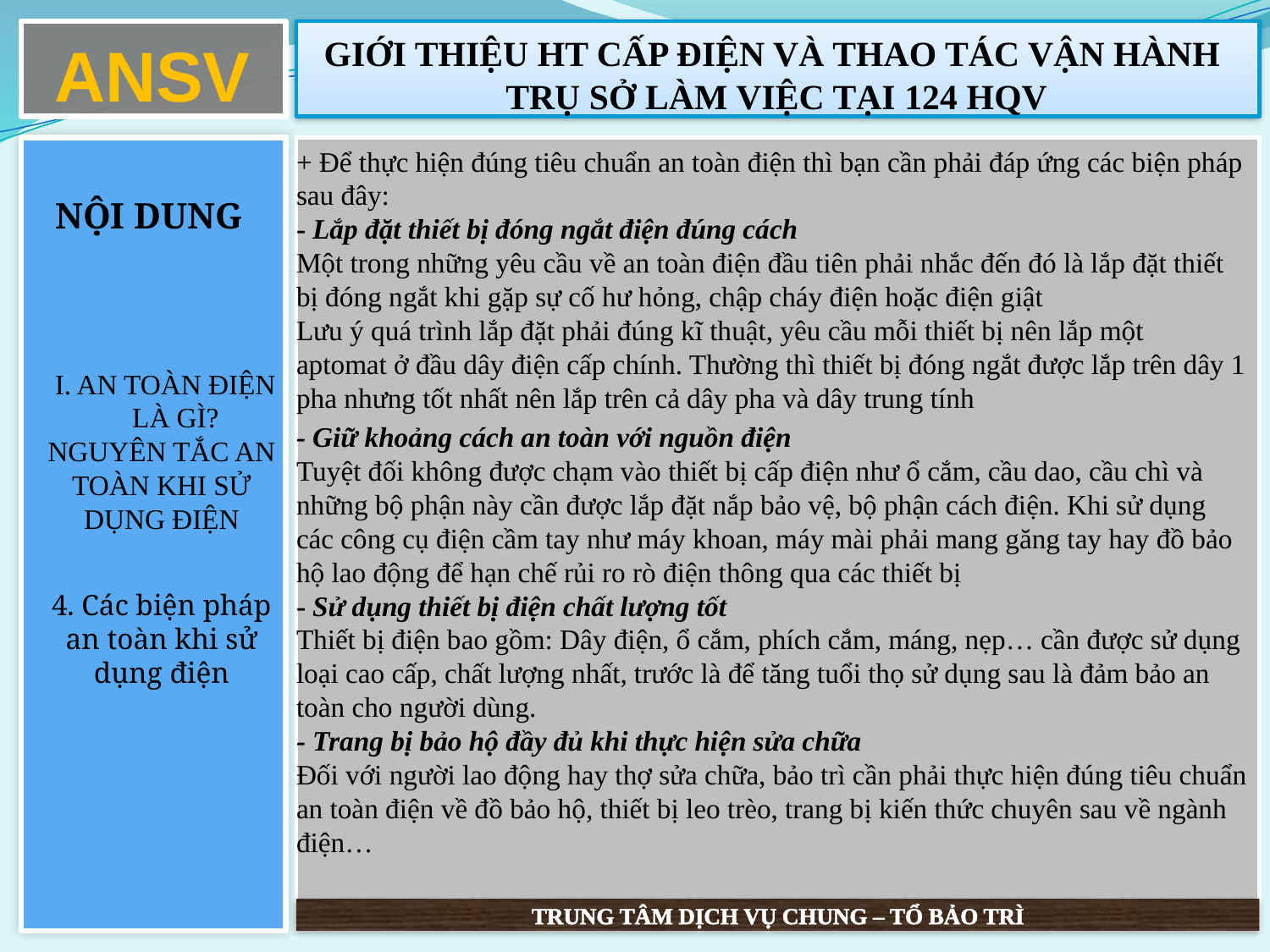

ANSV
# GIỚI THIỆU HT CẤP ĐIỆN VÀ THAO TÁC VẬN HÀNH TRỤ SỞ LÀM VIỆC TẠI 124 HQV

NỘI DUNG

 I. AN TOÀN ĐIỆN     LÀ GÌ? NGUYÊN TẮC AN TOÀN KHI SỬ DỤNG ĐIỆN
4. Các biện pháp an toàn khi sử dụng điện
+ Để thực hiện đúng tiêu chuẩn an toàn điện thì bạn cần phải đáp ứng các biện pháp sau đây: 
- Lắp đặt thiết bị đóng ngắt điện đúng cách
Một trong những yêu cầu về an toàn điện đầu tiên phải nhắc đến đó là lắp đặt thiết bị đóng ngắt khi gặp sự cố hư hỏng, chập cháy điện hoặc điện giật
Lưu ý quá trình lắp đặt phải đúng kĩ thuật, yêu cầu mỗi thiết bị nên lắp một aptomat ở đầu dây điện cấp chính. Thường thì thiết bị đóng ngắt được lắp trên dây 1 pha nhưng tốt nhất nên lắp trên cả dây pha và dây trung tính
- Giữ khoảng cách an toàn với nguồn điện
Tuyệt đối không được chạm vào thiết bị cấp điện như ổ cắm, cầu dao, cầu chì và những bộ phận này cần được lắp đặt nắp bảo vệ, bộ phận cách điện. Khi sử dụng các công cụ điện cầm tay như máy khoan, máy mài phải mang găng tay hay đồ bảo hộ lao động để hạn chế rủi ro rò điện thông qua các thiết bị
- Sử dụng thiết bị điện chất lượng tốt
Thiết bị điện bao gồm: Dây điện, ổ cắm, phích cắm, máng, nẹp… cần được sử dụng loại cao cấp, chất lượng nhất, trước là để tăng tuổi thọ sử dụng sau là đảm bảo an toàn cho người dùng.
- Trang bị bảo hộ đầy đủ khi thực hiện sửa chữa
Đối với người lao động hay thợ sửa chữa, bảo trì cần phải thực hiện đúng tiêu chuẩn an toàn điện về đồ bảo hộ, thiết bị leo trèo, trang bị kiến thức chuyên sau về ngành điện…
TRUNG TÂM DỊCH VỤ CHUNG – TỔ BẢO TRÌ